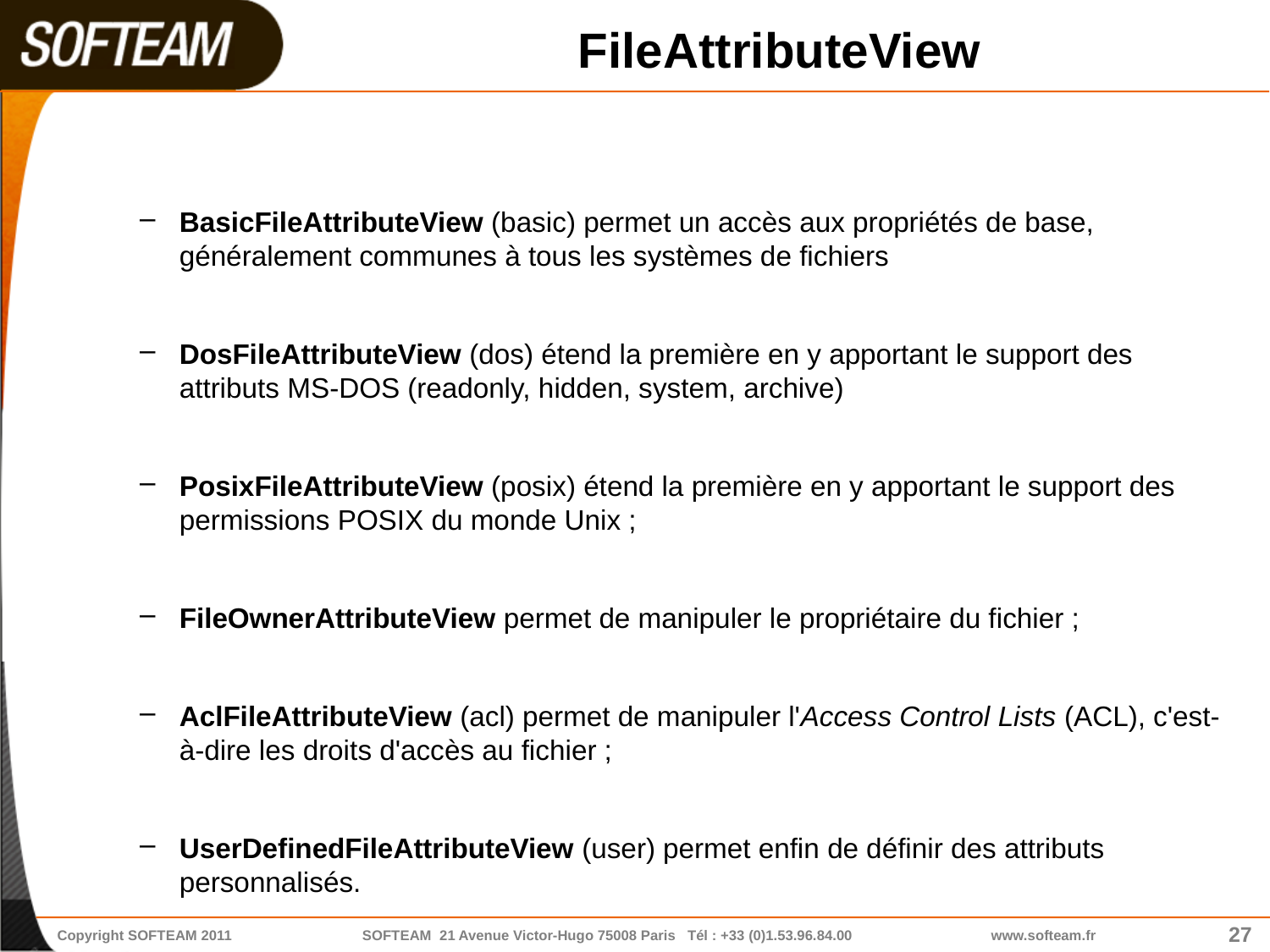

# FileAttributeView

BasicFileAttributeView (basic) permet un accès aux propriétés de base, généralement communes à tous les systèmes de fichiers

DosFileAttributeView (dos) étend la première en y apportant le support des attributs MS-DOS (readonly, hidden, system, archive)

PosixFileAttributeView (posix) étend la première en y apportant le support des permissions POSIX du monde Unix ;

FileOwnerAttributeView permet de manipuler le propriétaire du fichier ;

AclFileAttributeView (acl) permet de manipuler l'Access Control Lists (ACL), c'est-à-dire les droits d'accès au fichier ;

UserDefinedFileAttributeView (user) permet enfin de définir des attributs personnalisés.